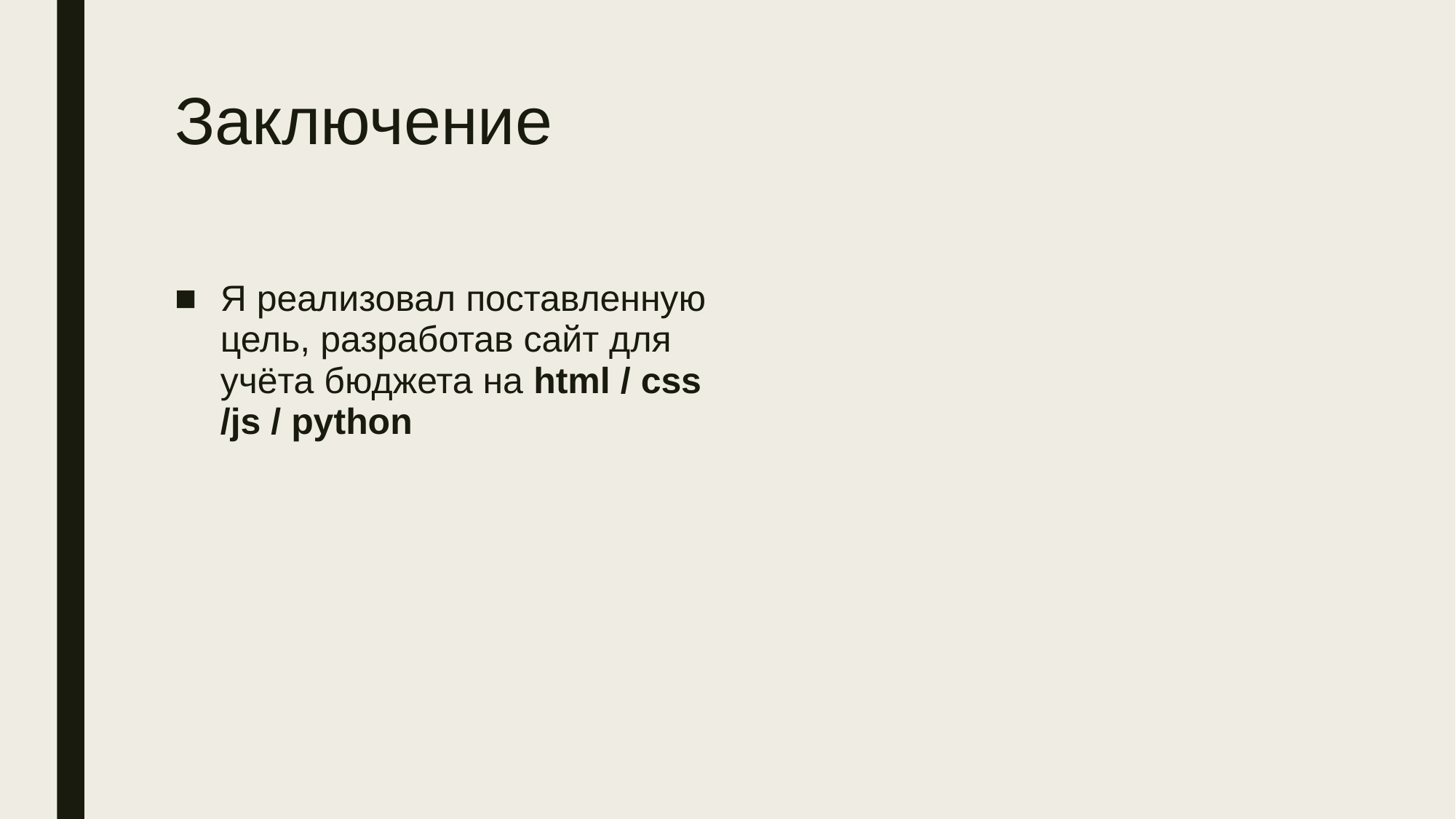

# Заключение
Я реализовал поставленную цель, разработав сайт для учёта бюджета на html / css /js / python